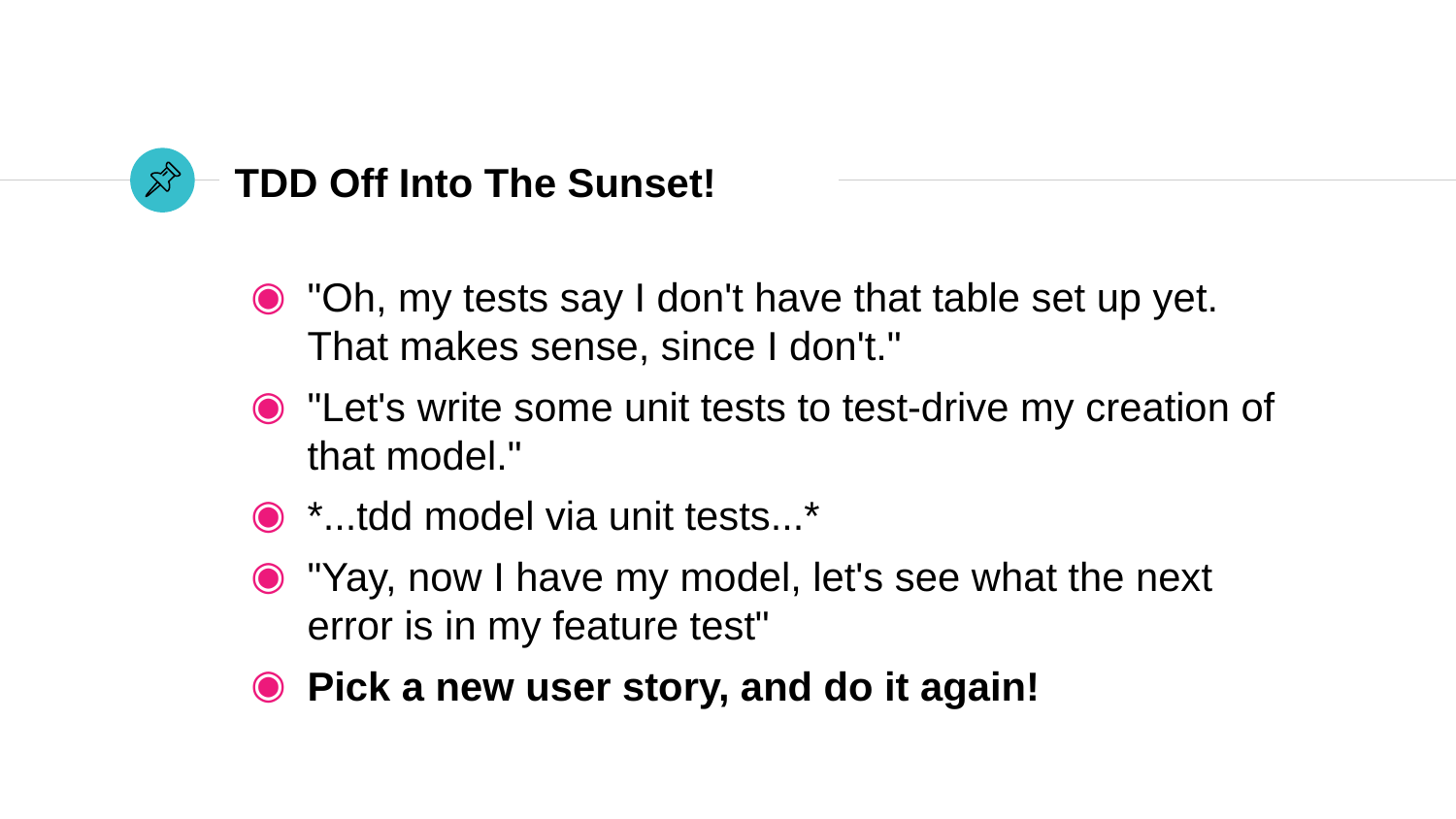

# TDD Off Into The Sunset!

"Oh, my tests say I don't have that table set up yet. That makes sense, since I don't."
"Let's write some unit tests to test-drive my creation of that model."
*...tdd model via unit tests...*
"Yay, now I have my model, let's see what the next error is in my feature test"
Pick a new user story, and do it again!